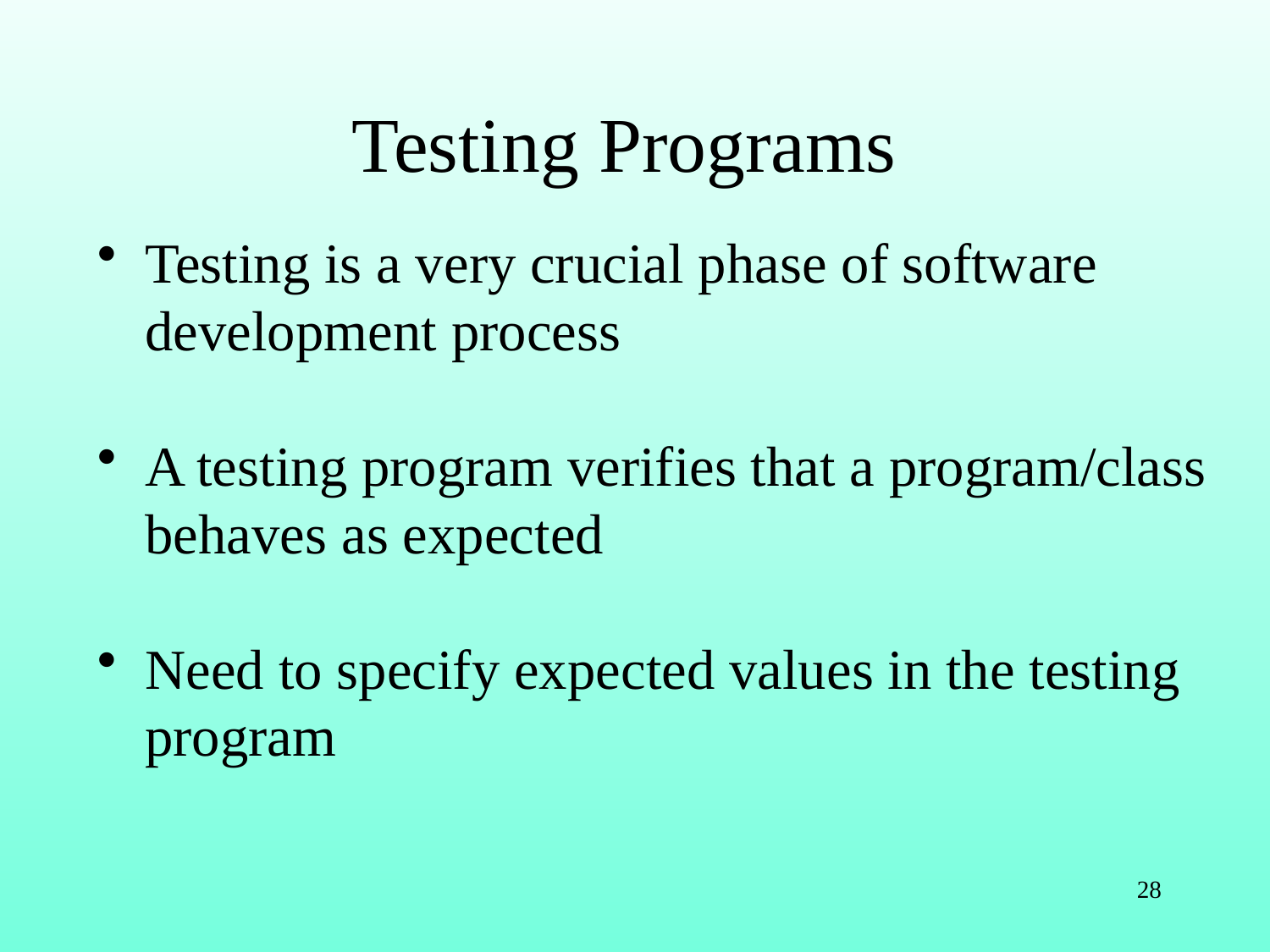

# Testing Programs
Testing is a very crucial phase of software development process

A testing program verifies that a program/class behaves as expected

Need to specify expected values in the testing program
28